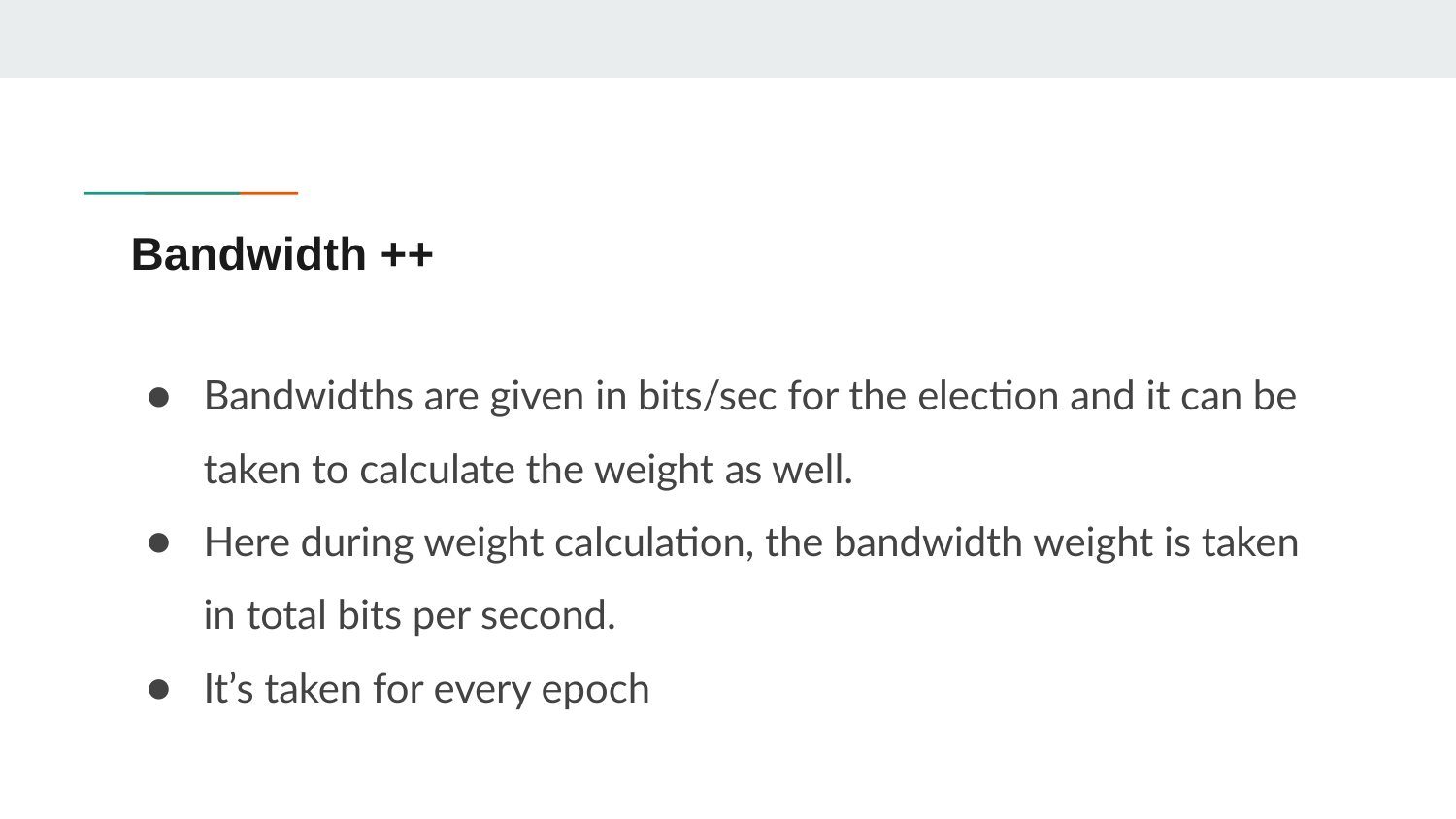

# Bandwidth ++
Bandwidths are given in bits/sec for the election and it can be taken to calculate the weight as well.
Here during weight calculation, the bandwidth weight is taken in total bits per second.
It’s taken for every epoch